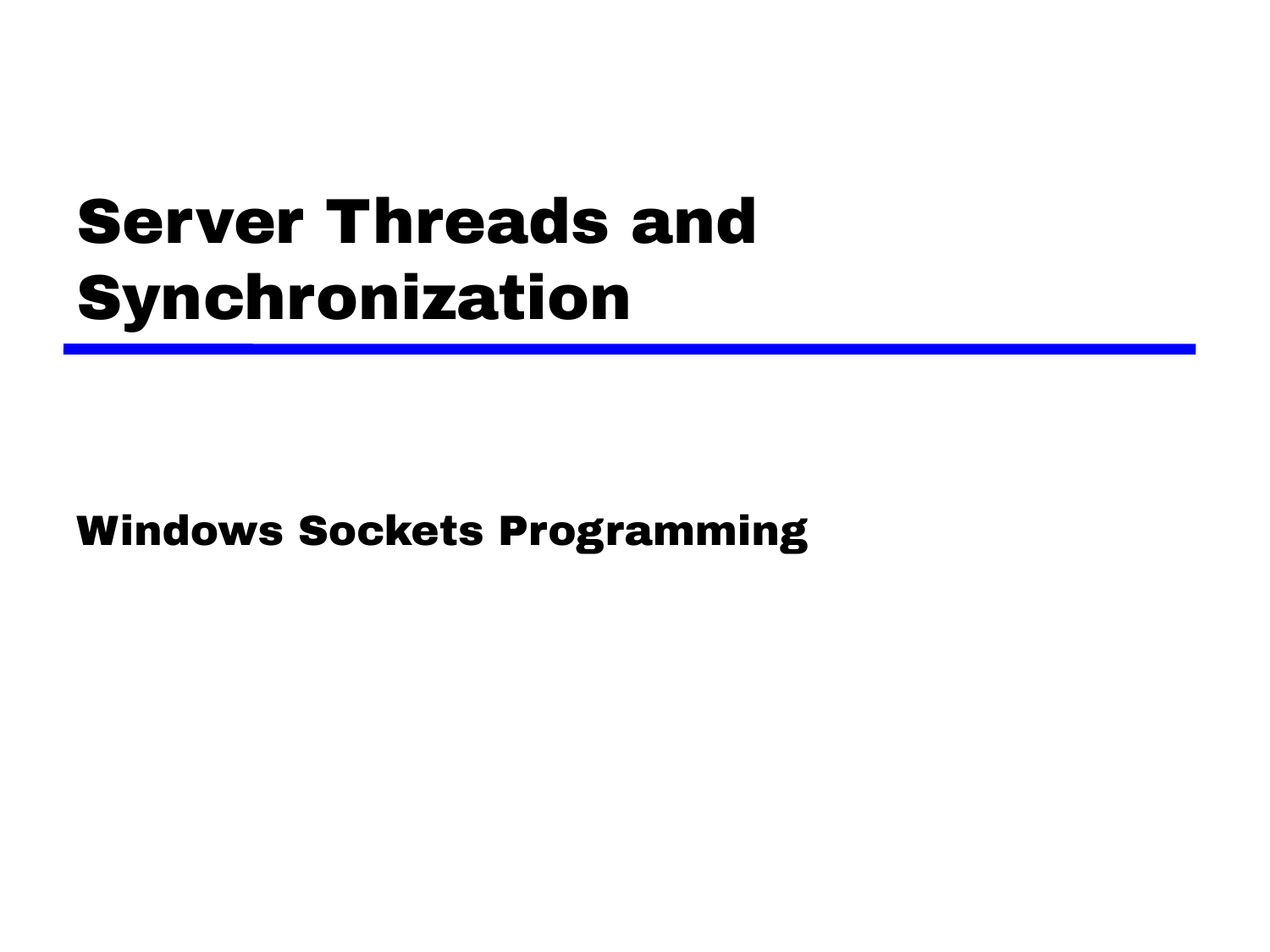

# Server Threads and Synchronization

Windows Sockets Programming